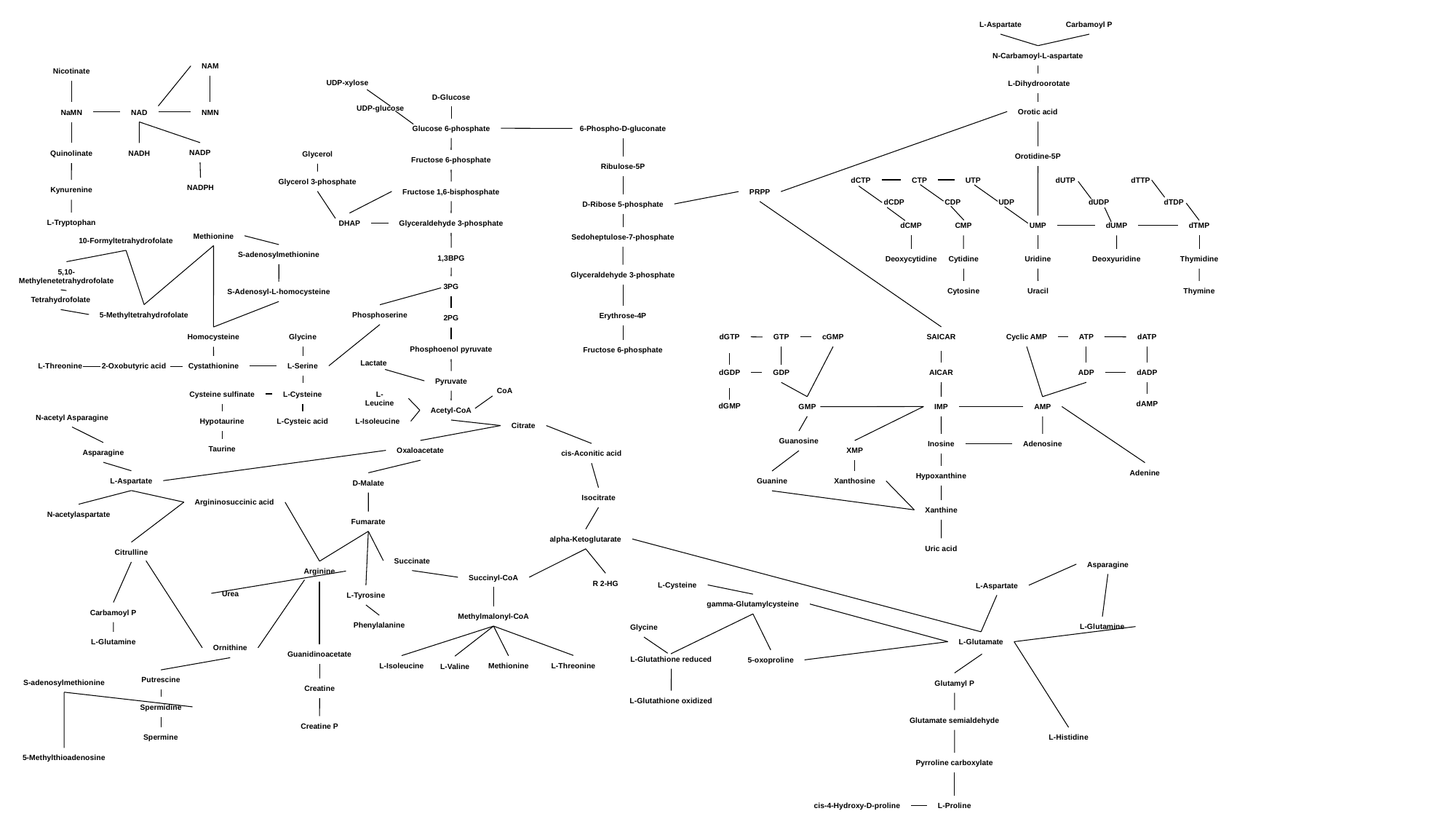

L-Aspartate
Carbamoyl P
N-Carbamoyl-L-aspartate
NAM
Nicotinate
UDP-xylose
 L-Dihydroorotate
D-Glucose
UDP-glucose
Orotic acid
NaMN
NAD
NMN
Glucose 6-phosphate
6-Phospho-D-gluconate
NADP
Quinolinate
NADH
Glycerol
Orotidine-5P
Fructose 6-phosphate
Ribulose-5P
dCTP
CTP
UTP
dUTP
dTTP
Glycerol 3-phosphate
NADPH
Kynurenine
Fructose 1,6-bisphosphate
PRPP
dCDP
CDP
UDP
dUDP
dTDP
D-Ribose 5-phosphate
L-Tryptophan
DHAP
Glyceraldehyde 3-phosphate
dCMP
CMP
UMP
dUMP
dTMP
Methionine
Sedoheptulose-7-phosphate
10-Formyltetrahydrofolate
S-adenosylmethionine
1,3BPG
Deoxycytidine
Cytidine
Uridine
Deoxyuridine
Thymidine
5,10-Methylenetetrahydrofolate
Glyceraldehyde 3-phosphate
3PG
Cytosine
Uracil
Thymine
S-Adenosyl-L-homocysteine
Tetrahydrofolate
5-Methyltetrahydrofolate
Phosphoserine
Erythrose-4P
2PG
dGTP
GTP
cGMP
SAICAR
Cyclic AMP
ATP
dATP
Homocysteine
Glycine
Phosphoenol pyruvate
Fructose 6-phosphate
Lactate
L-Threonine
2-Oxobutyric acid
Cystathionine
L-Serine
dGDP
GDP
AICAR
ADP
dADP
Pyruvate
CoA
Cysteine sulfinate
L-Cysteine
L-Leucine
dAMP
dGMP
GMP
IMP
AMP
Acetyl-CoA
N-acetyl Asparagine
Hypotaurine
L-Cysteic acid
L-Isoleucine
Citrate
Guanosine
Inosine
Adenosine
Taurine
Oxaloacetate
XMP
Asparagine
cis-Aconitic acid
Adenine
Hypoxanthine
L-Aspartate
Guanine
Xanthosine
D-Malate
Isocitrate
Argininosuccinic acid
Xanthine
N-acetylaspartate
Fumarate
alpha-Ketoglutarate
Uric acid
Citrulline
Succinate
Asparagine
Arginine
Succinyl-CoA
R 2-HG
L-Cysteine
L-Aspartate
Urea
L-Tyrosine
gamma-Glutamylcysteine
Carbamoyl P
Methylmalonyl-CoA
Phenylalanine
L-Glutamine
Glycine
L-Glutamine
L-Glutamate
Ornithine
Guanidinoacetate
L-Glutathione reduced
5-oxoproline
L-Threonine
L-Isoleucine
Methionine
L-Valine
Putrescine
S-adenosylmethionine
Glutamyl P
Creatine
L-Glutathione oxidized
Spermidine
Glutamate semialdehyde
Creatine P
Spermine
L-Histidine
5-Methylthioadenosine
Pyrroline carboxylate
cis-4-Hydroxy-D-proline
L-Proline